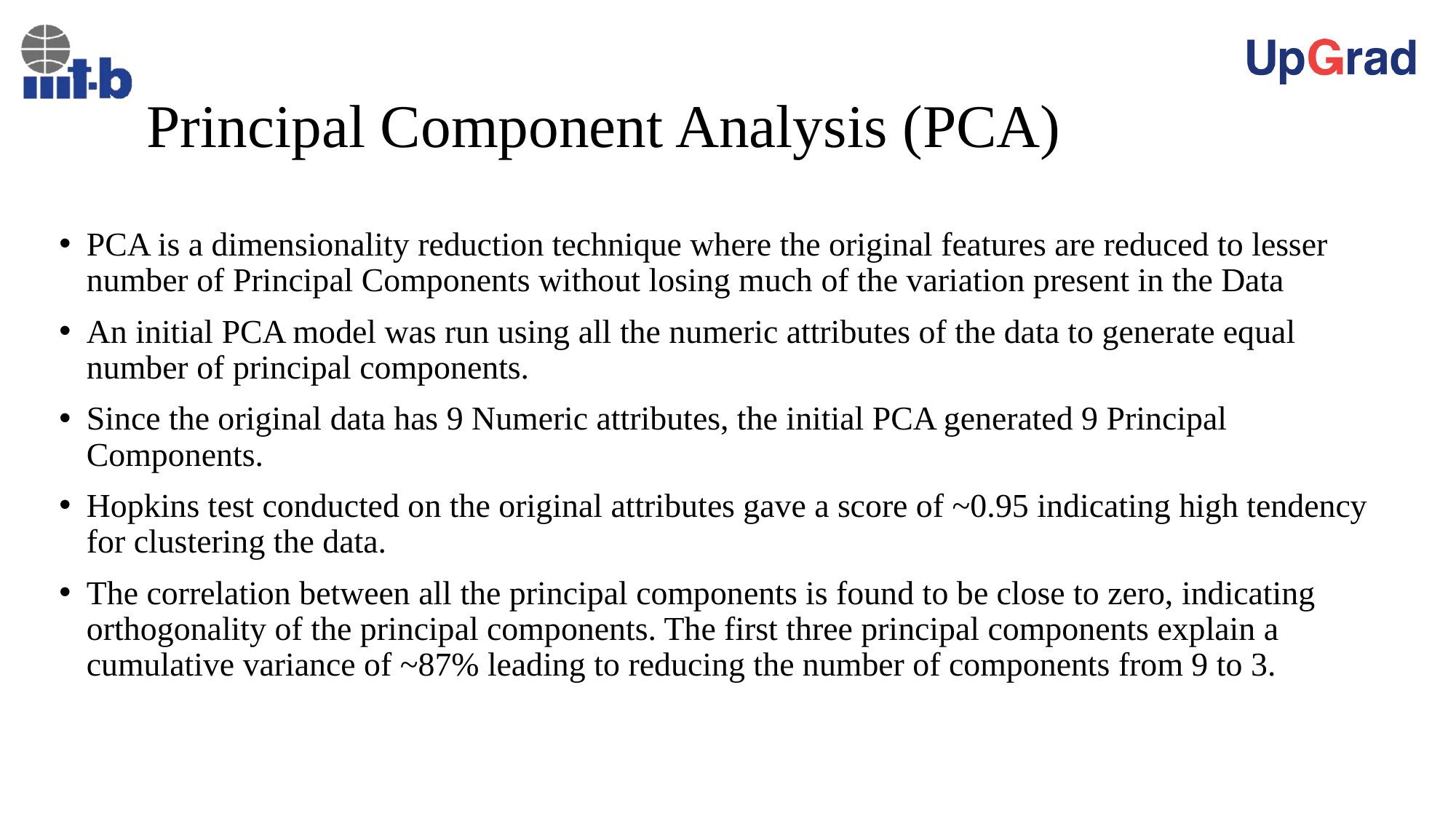

# Principal Component Analysis (PCA)
PCA is a dimensionality reduction technique where the original features are reduced to lesser number of Principal Components without losing much of the variation present in the Data
An initial PCA model was run using all the numeric attributes of the data to generate equal number of principal components.
Since the original data has 9 Numeric attributes, the initial PCA generated 9 Principal Components.
Hopkins test conducted on the original attributes gave a score of ~0.95 indicating high tendency for clustering the data.
The correlation between all the principal components is found to be close to zero, indicating orthogonality of the principal components. The first three principal components explain a cumulative variance of ~87% leading to reducing the number of components from 9 to 3.